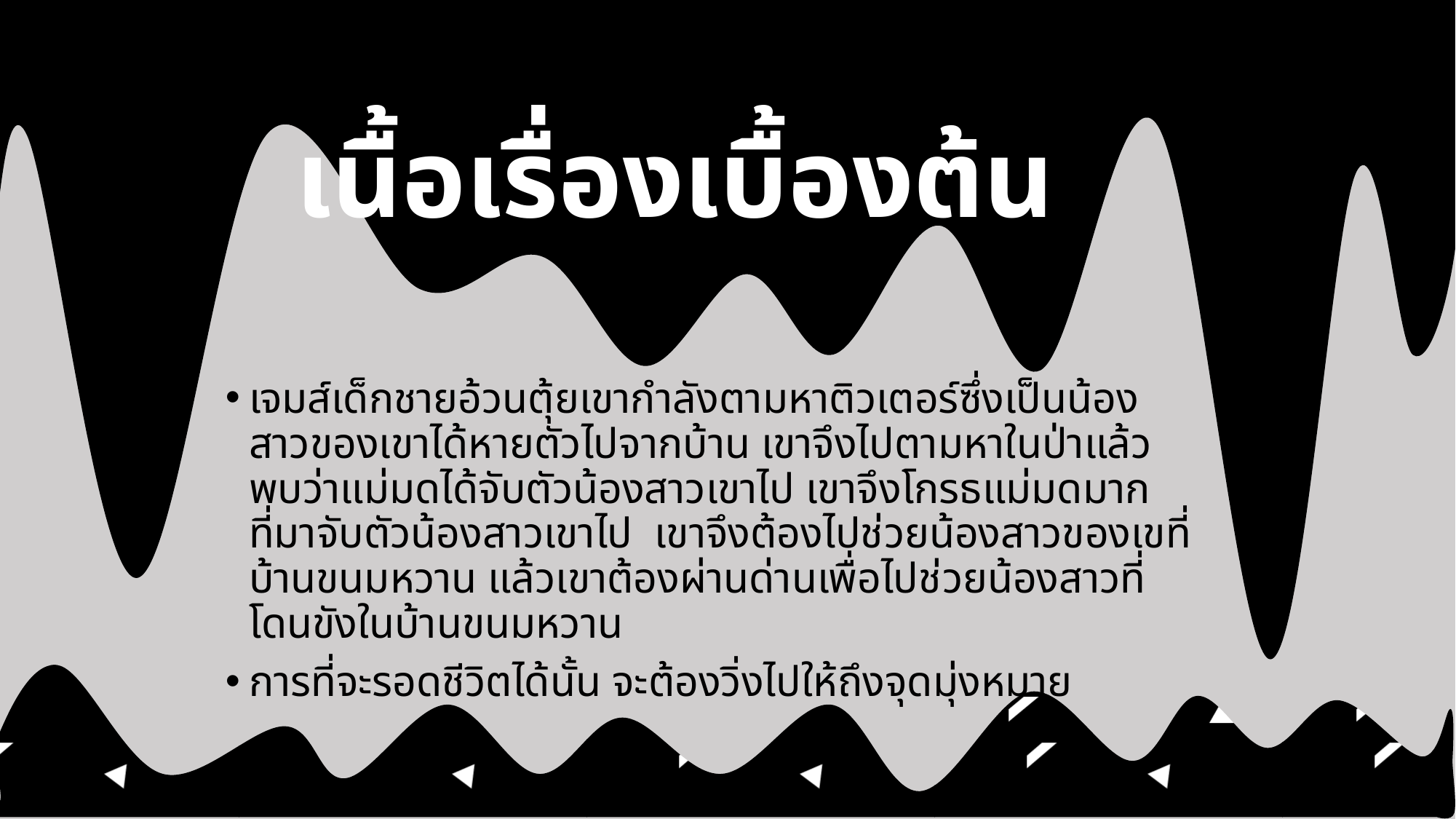

# เนื้อเรื่องเบื้องต้น
เจมส์เด็กชายอ้วนตุ้ยเขากำลังตามหาติวเตอร์ซึ่งเป็นน้องสาวของเขาได้หายตัวไปจากบ้าน เขาจึงไปตามหาในป่าแล้วพบว่าแม่มดได้จับตัวน้องสาวเขาไป เขาจึงโกรธแม่มดมากที่มาจับตัวน้องสาวเขาไป  เขาจึงต้องไปช่วยน้องสาวของเขที่บ้านขนมหวาน แล้วเขาต้องผ่านด่านเพื่อไปช่วยน้องสาวที่โดนขังในบ้านขนมหวาน
การที่จะรอดชีวิตได้นั้น จะต้องวิ่งไปให้ถึงจุดมุ่งหมาย